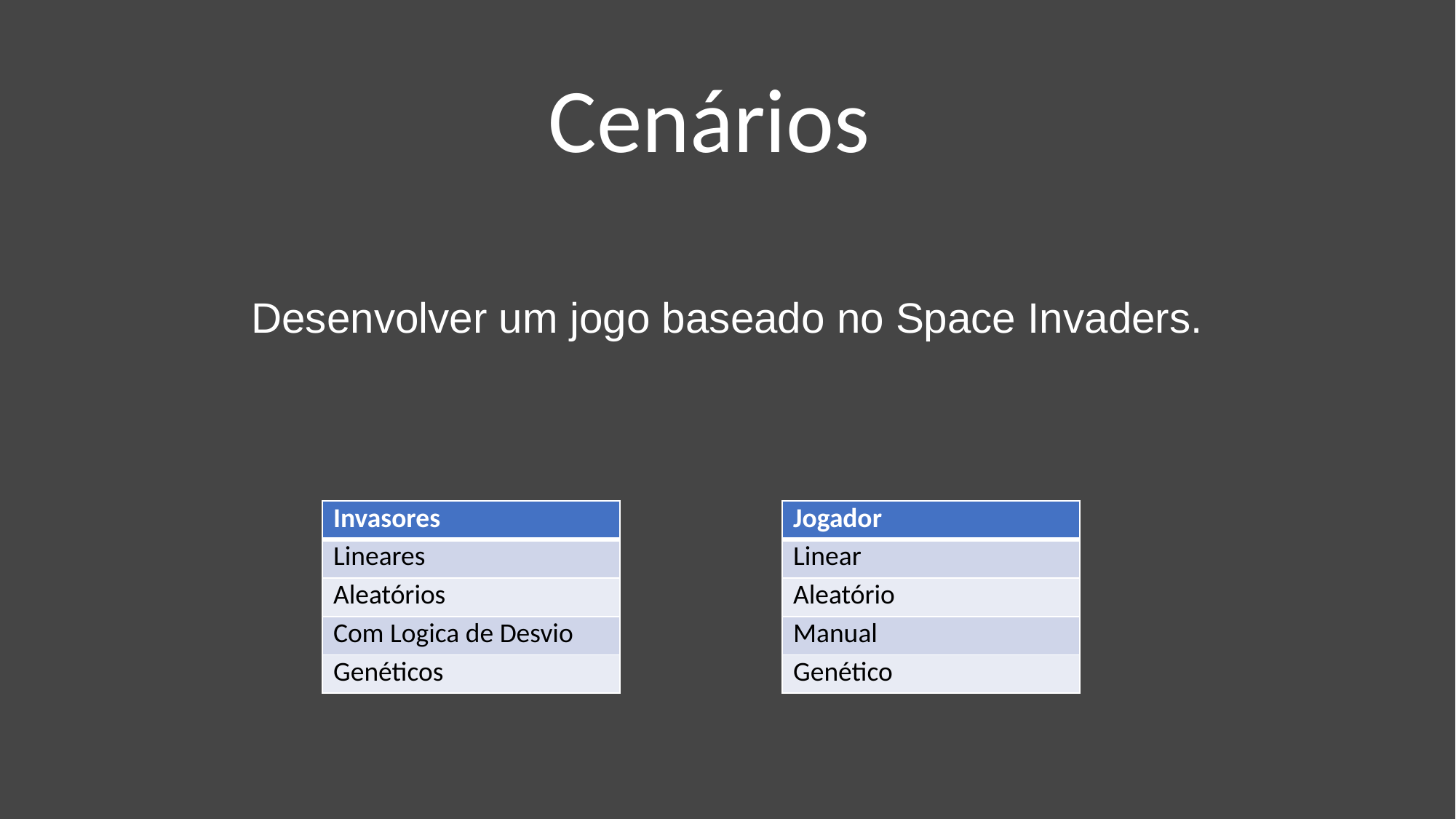

# Cenários

Desenvolver um jogo baseado no Space Invaders.
| Invasores |
| --- |
| Lineares |
| Aleatórios |
| Com Logica de Desvio |
| Genéticos |
| Jogador |
| --- |
| Linear |
| Aleatório |
| Manual |
| Genético |